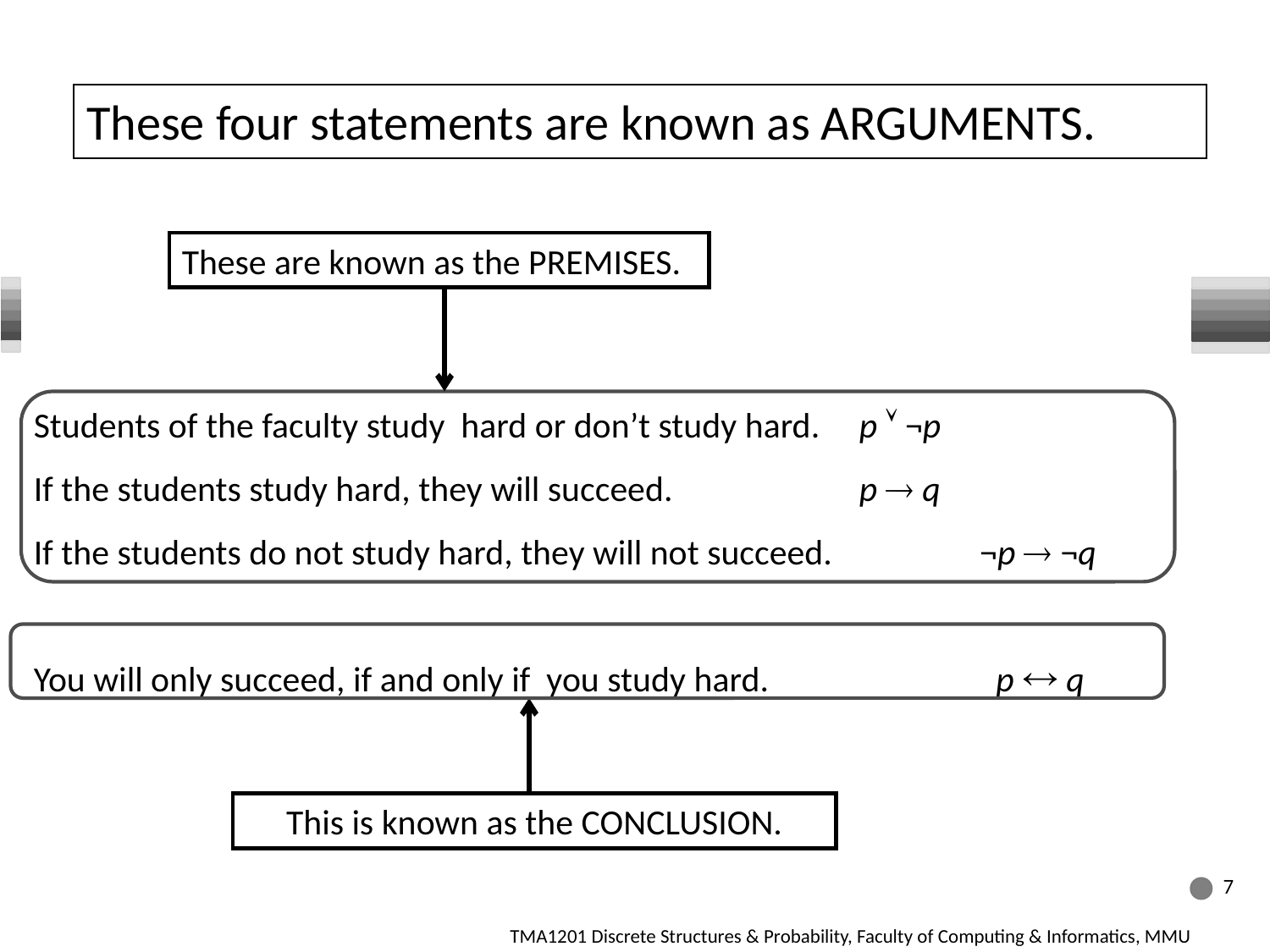

These four statements are known as ARGUMENTS.
These are known as the PREMISES.
Students of the faculty study  hard or don’t study hard.	p ∨ ¬p
If the students study hard, they will succeed.		p → q
If the students do not study hard, they will not succeed. 	               ¬p → ¬q

You will only succeed, if and only if  you study hard.	                 p ↔ q

This is known as the CONCLUSION.
7
TMA1201 Discrete Structures & Probability, Faculty of Computing & Informatics, MMU